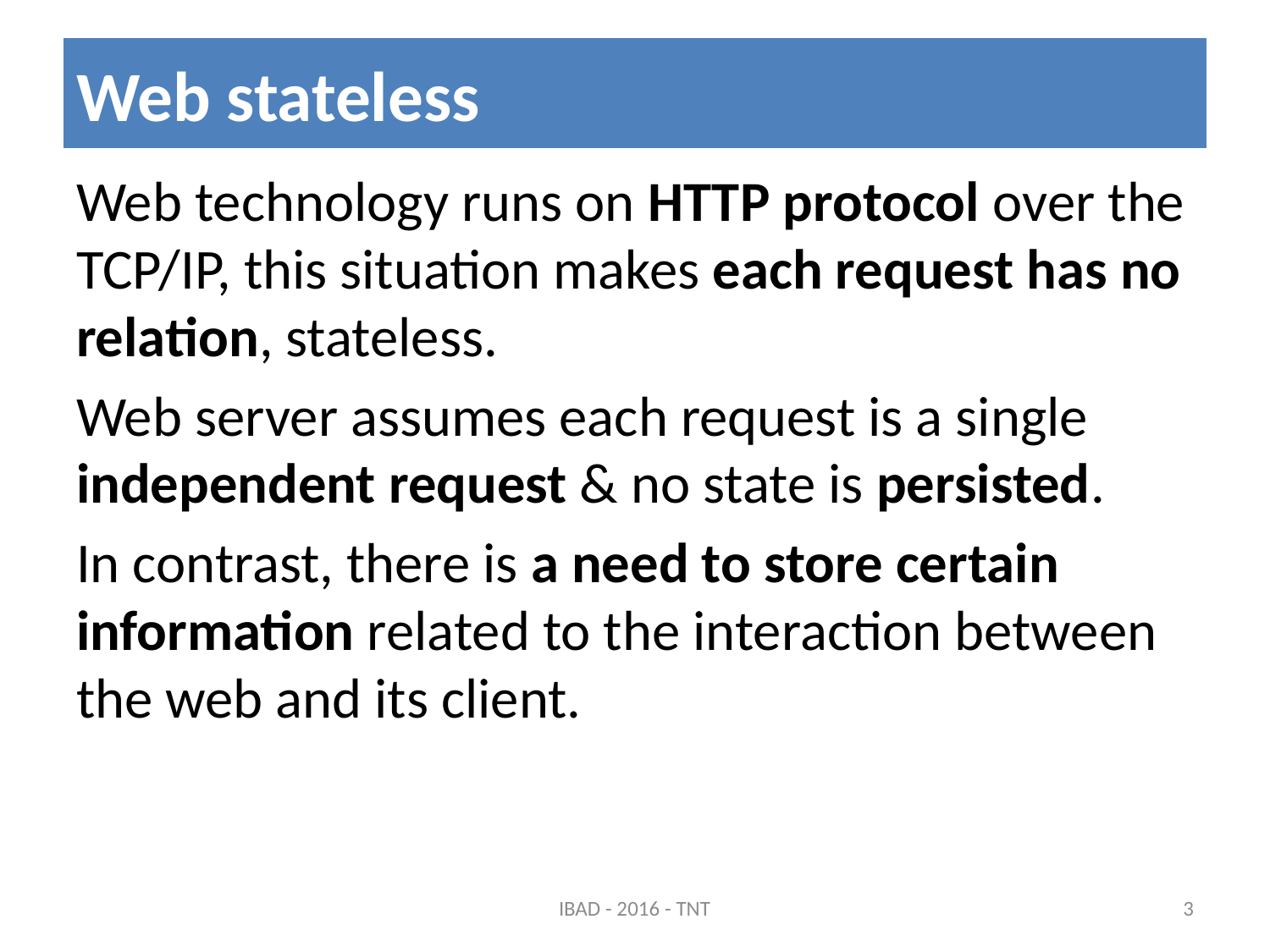

# Web stateless
Web technology runs on HTTP protocol over the TCP/IP, this situation makes each request has no relation, stateless.
Web server assumes each request is a single independent request & no state is persisted.
In contrast, there is a need to store certain information related to the interaction between the web and its client.
IBAD - 2016 - TNT
3